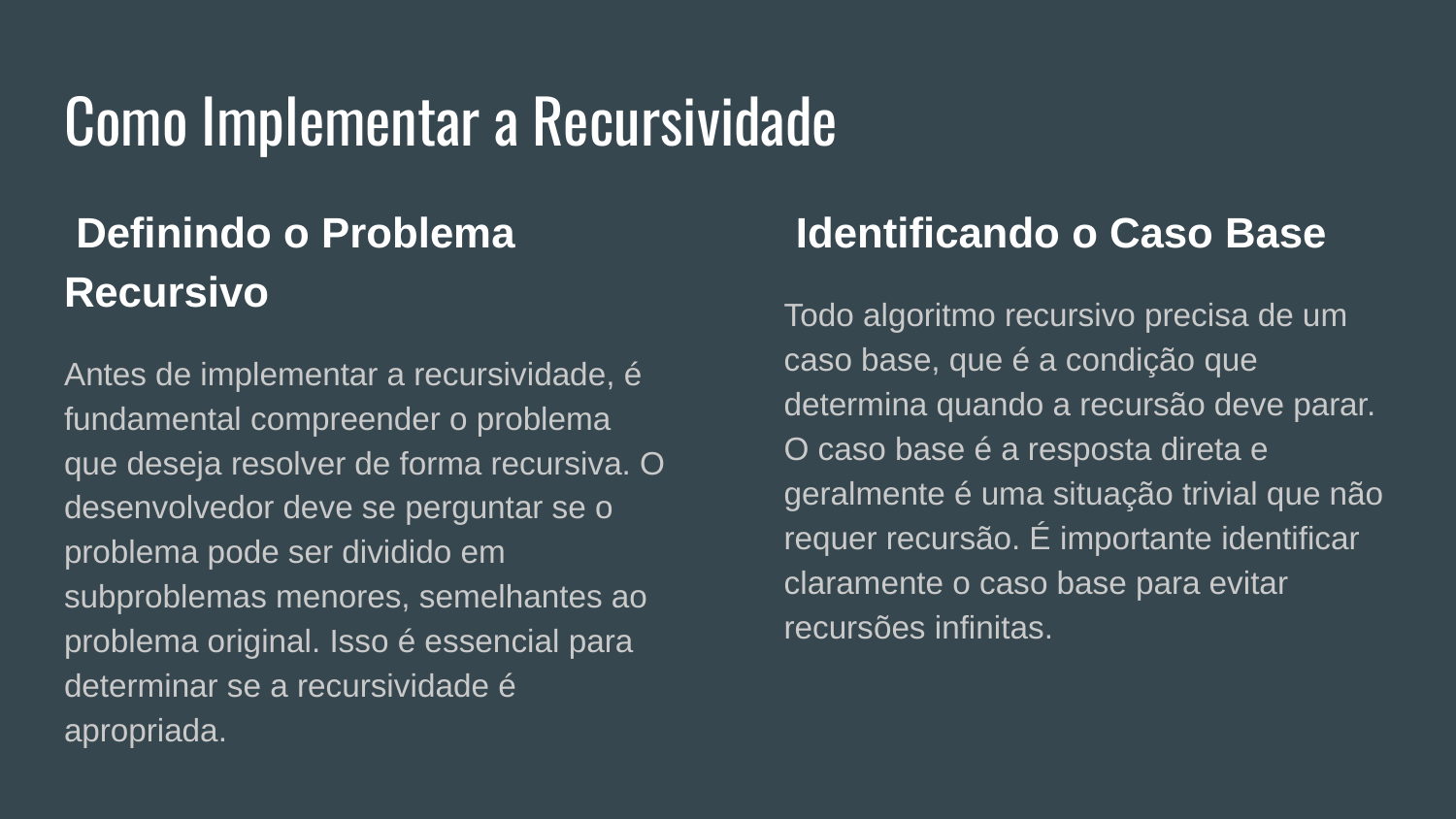

# Como Implementar a Recursividade
 Definindo o Problema Recursivo
Antes de implementar a recursividade, é fundamental compreender o problema que deseja resolver de forma recursiva. O desenvolvedor deve se perguntar se o problema pode ser dividido em subproblemas menores, semelhantes ao problema original. Isso é essencial para determinar se a recursividade é apropriada.
 Identificando o Caso Base
Todo algoritmo recursivo precisa de um caso base, que é a condição que determina quando a recursão deve parar. O caso base é a resposta direta e geralmente é uma situação trivial que não requer recursão. É importante identificar claramente o caso base para evitar recursões infinitas.